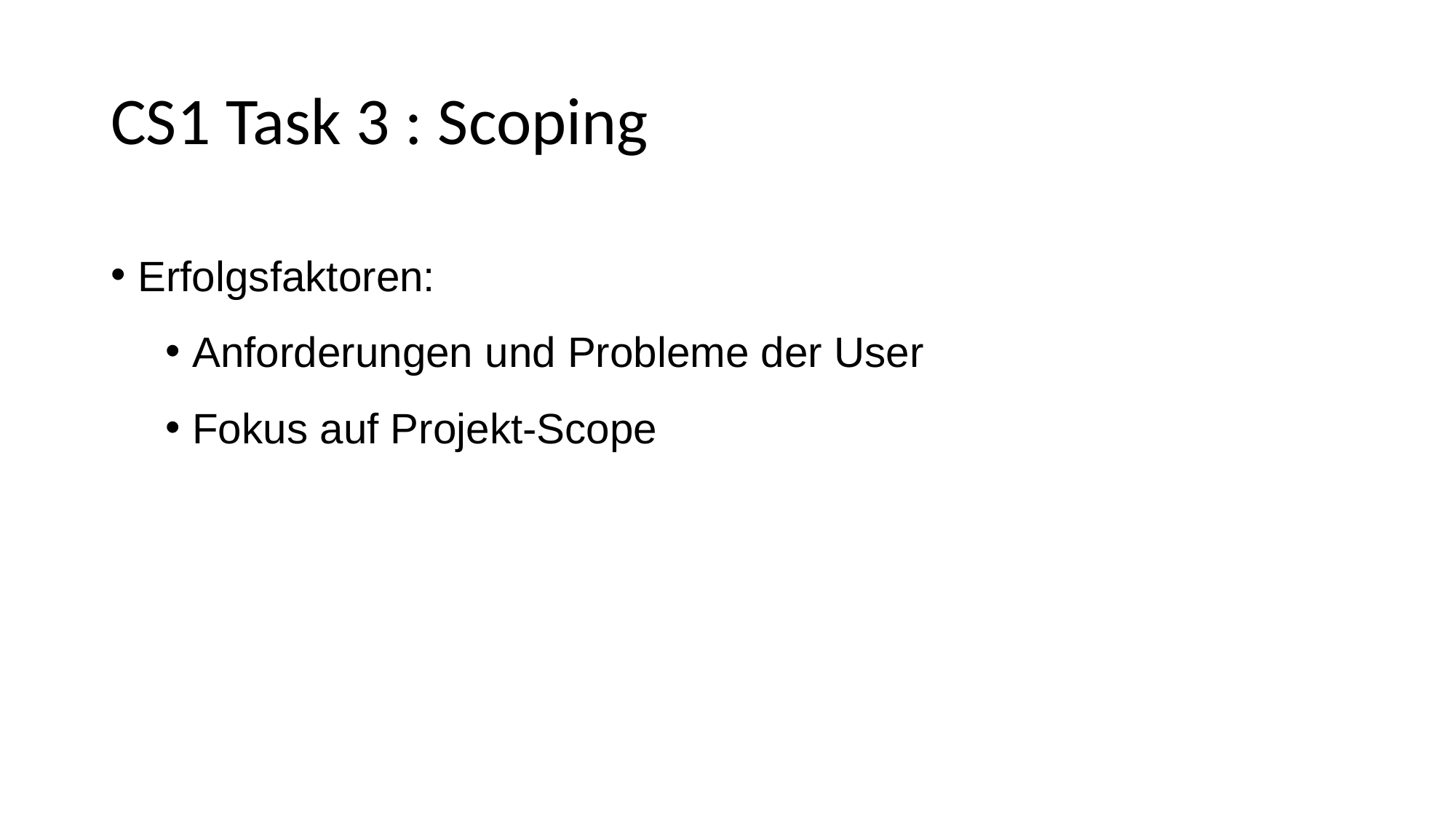

CS1 Task 3 : Scoping
Erfolgsfaktoren:
Anforderungen und Probleme der User
Fokus auf Projekt-Scope